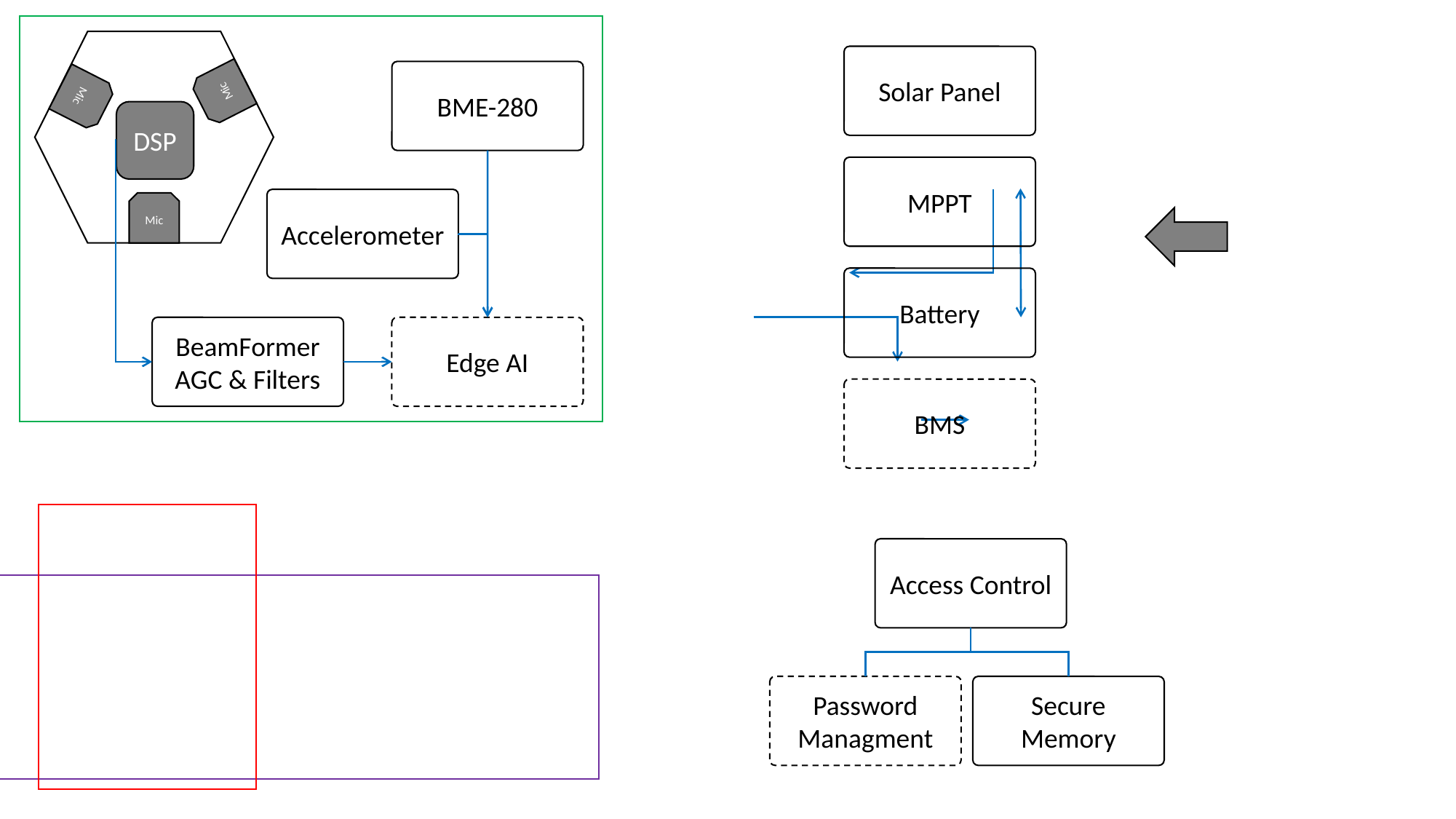

Mic
Mic
DSP
Mic
Solar Panel
BME-280
MPPT
Accelerometer

Battery
BeamFormer
AGC & Filters
Edge AI
BMS

Access Control
Password Managment
Secure Memory